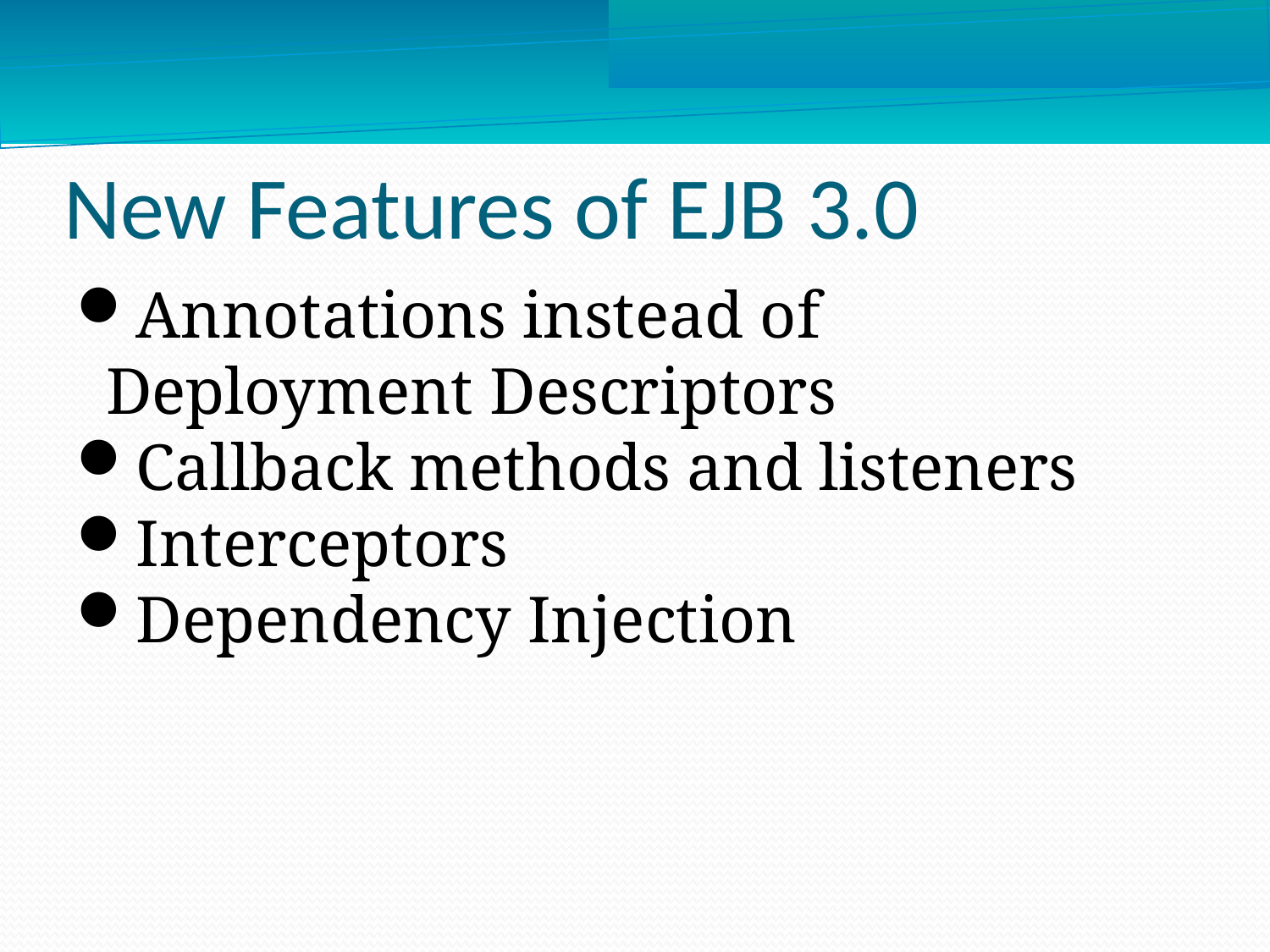

New Features of EJB 3.0
Annotations instead of Deployment Descriptors
Callback methods and listeners
Interceptors
Dependency Injection